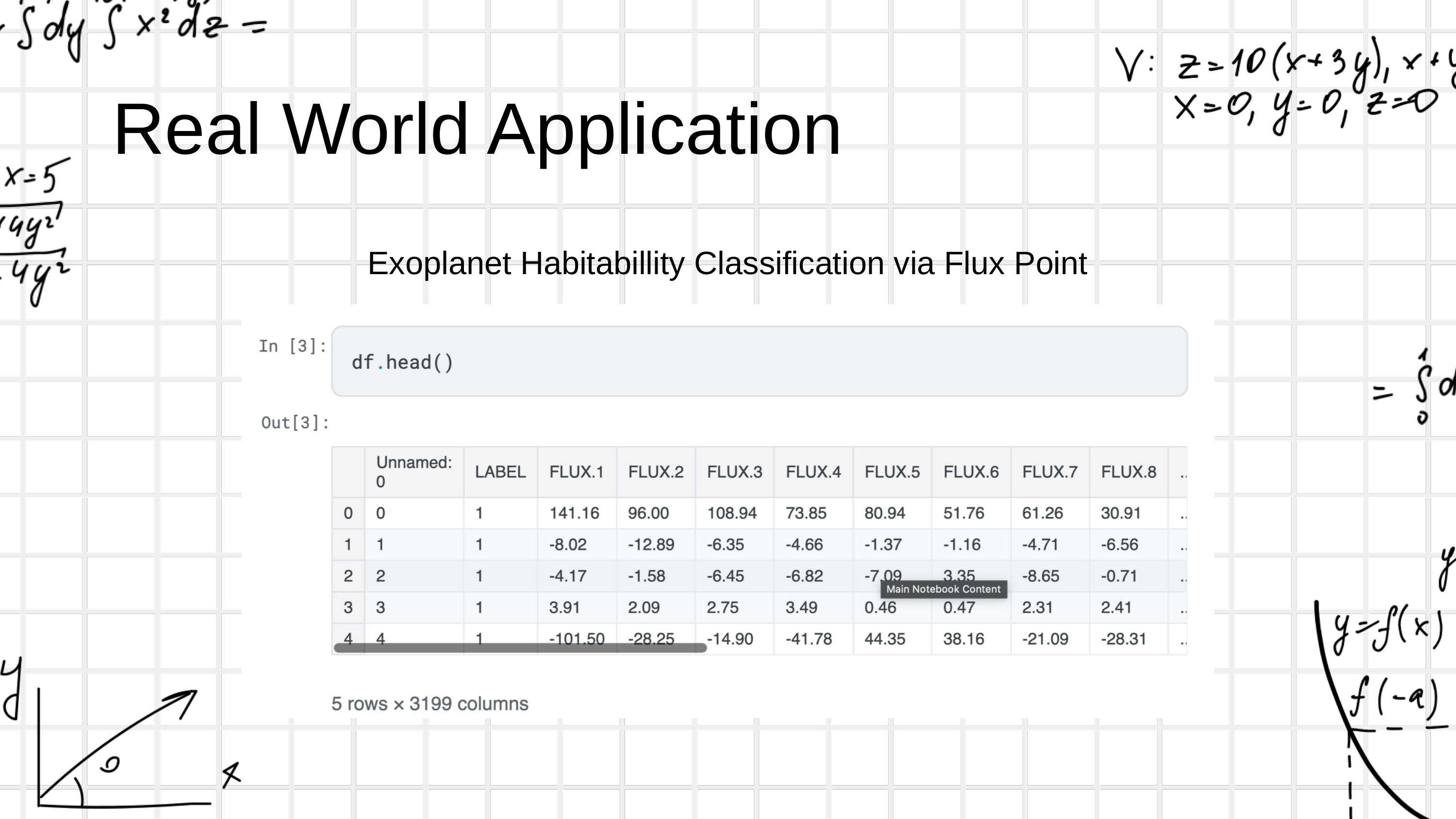

Real World Application
Exoplanet Habitabillity Classification via Flux Point